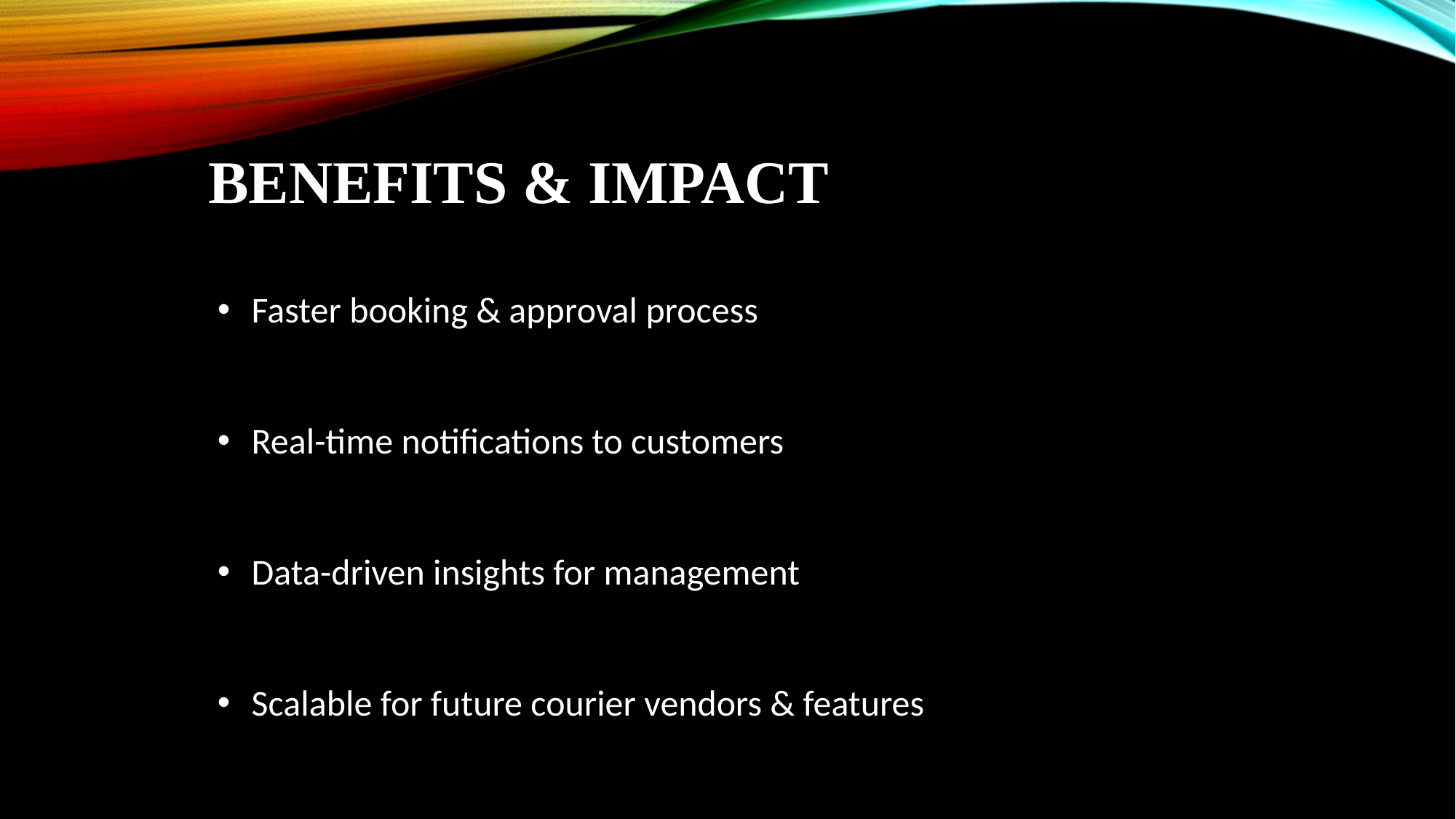

# Benefits & Impact
Faster booking & approval process

Real-time notifications to customers

Data-driven insights for management

Scalable for future courier vendors & features